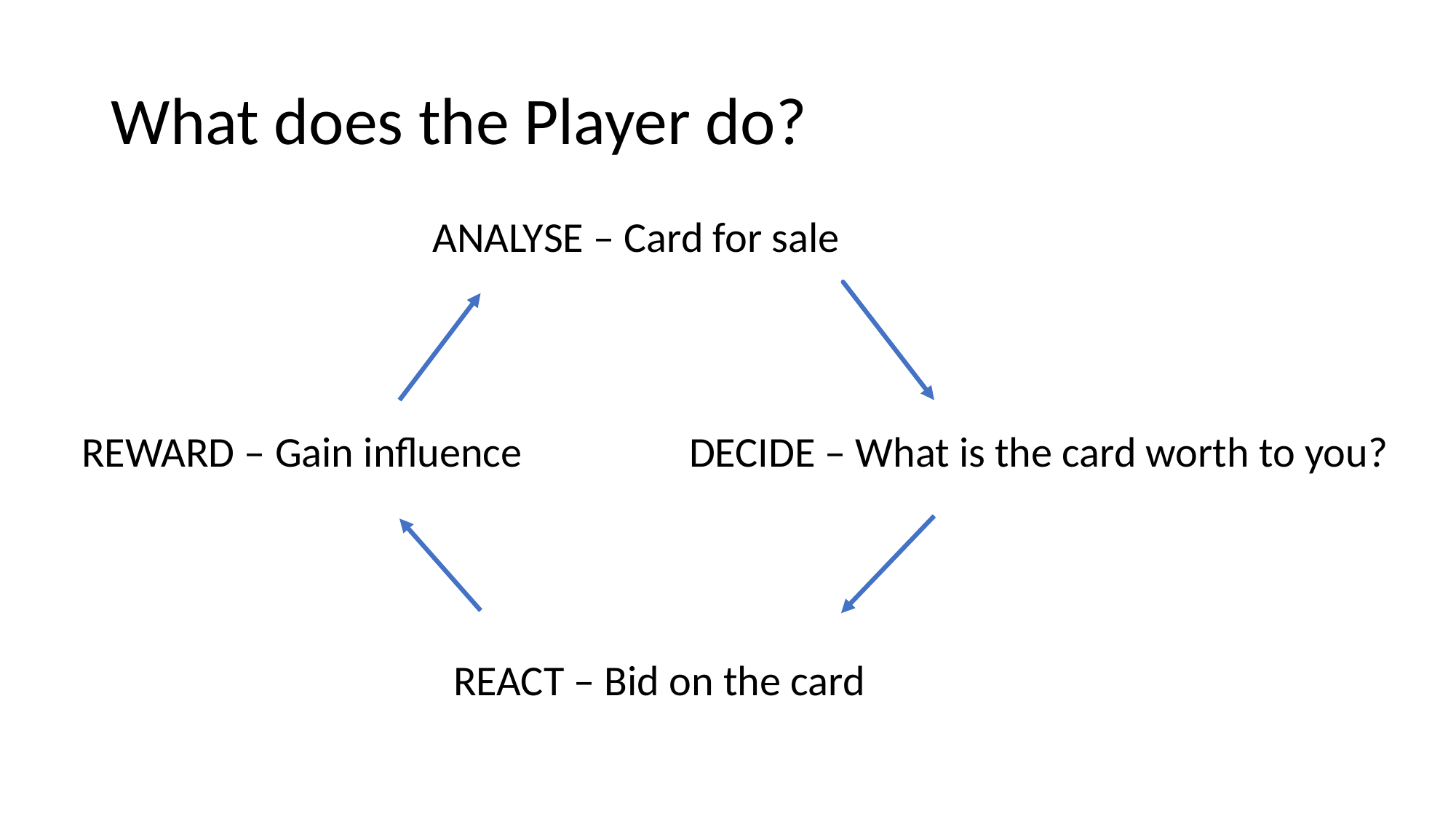

# What does the Player do?
ANALYSE – Card for sale
REWARD – Gain influence
DECIDE – What is the card worth to you?
REACT – Bid on the card